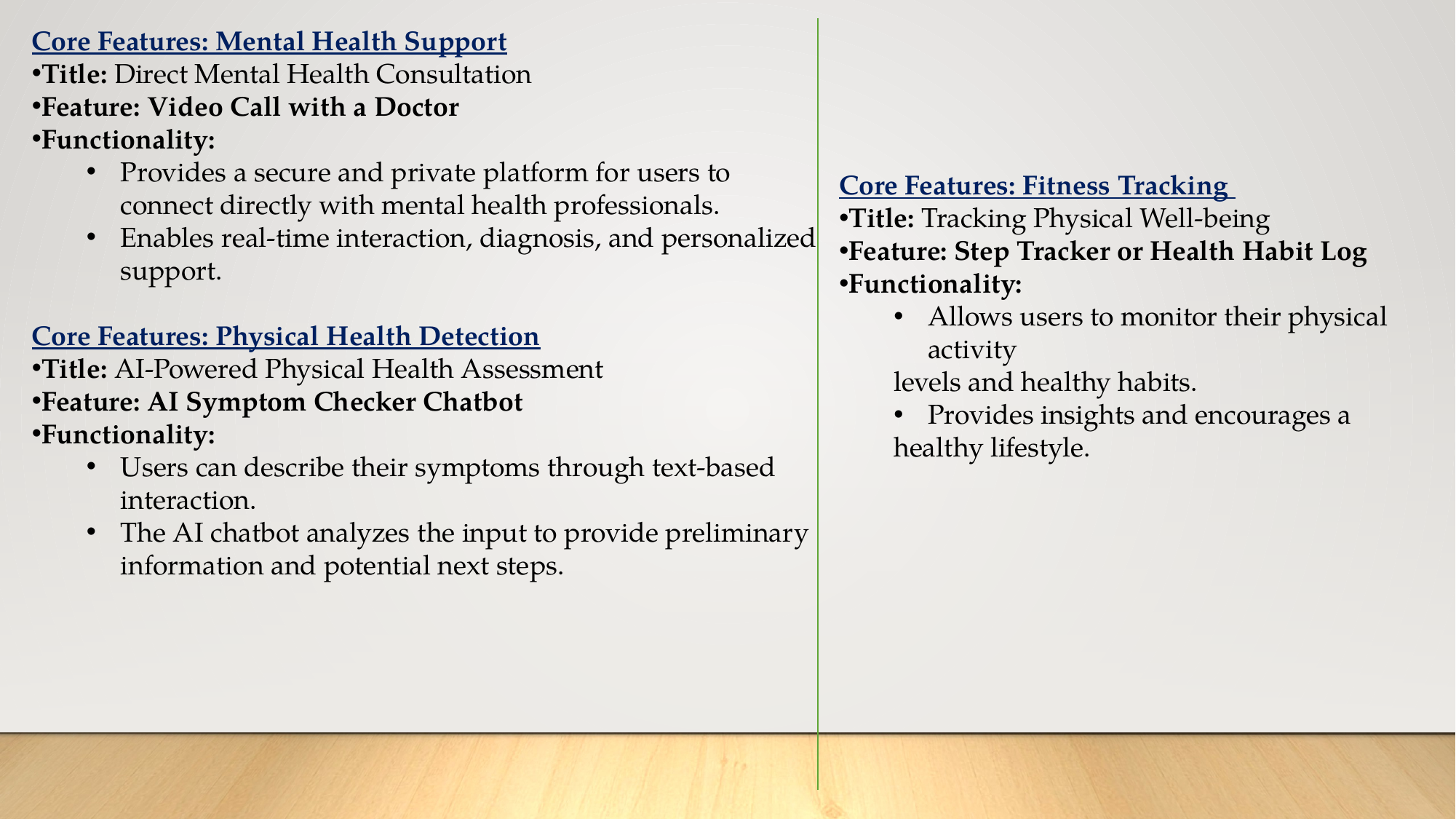

Core Features: Mental Health Support
Title: Direct Mental Health Consultation
Feature: Video Call with a Doctor
Functionality:
Provides a secure and private platform for users to connect directly with mental health professionals.
Enables real-time interaction, diagnosis, and personalized support.

Core Features: Physical Health Detection
Title: AI-Powered Physical Health Assessment
Feature: AI Symptom Checker Chatbot
Functionality:
Users can describe their symptoms through text-based interaction.
The AI chatbot analyzes the input to provide preliminary information and potential next steps.

Core Features: Fitness Tracking
Title: Tracking Physical Well-being
Feature: Step Tracker or Health Habit Log
Functionality:
Allows users to monitor their physical activity
levels and healthy habits.
Provides insights and encourages a
healthy lifestyle.